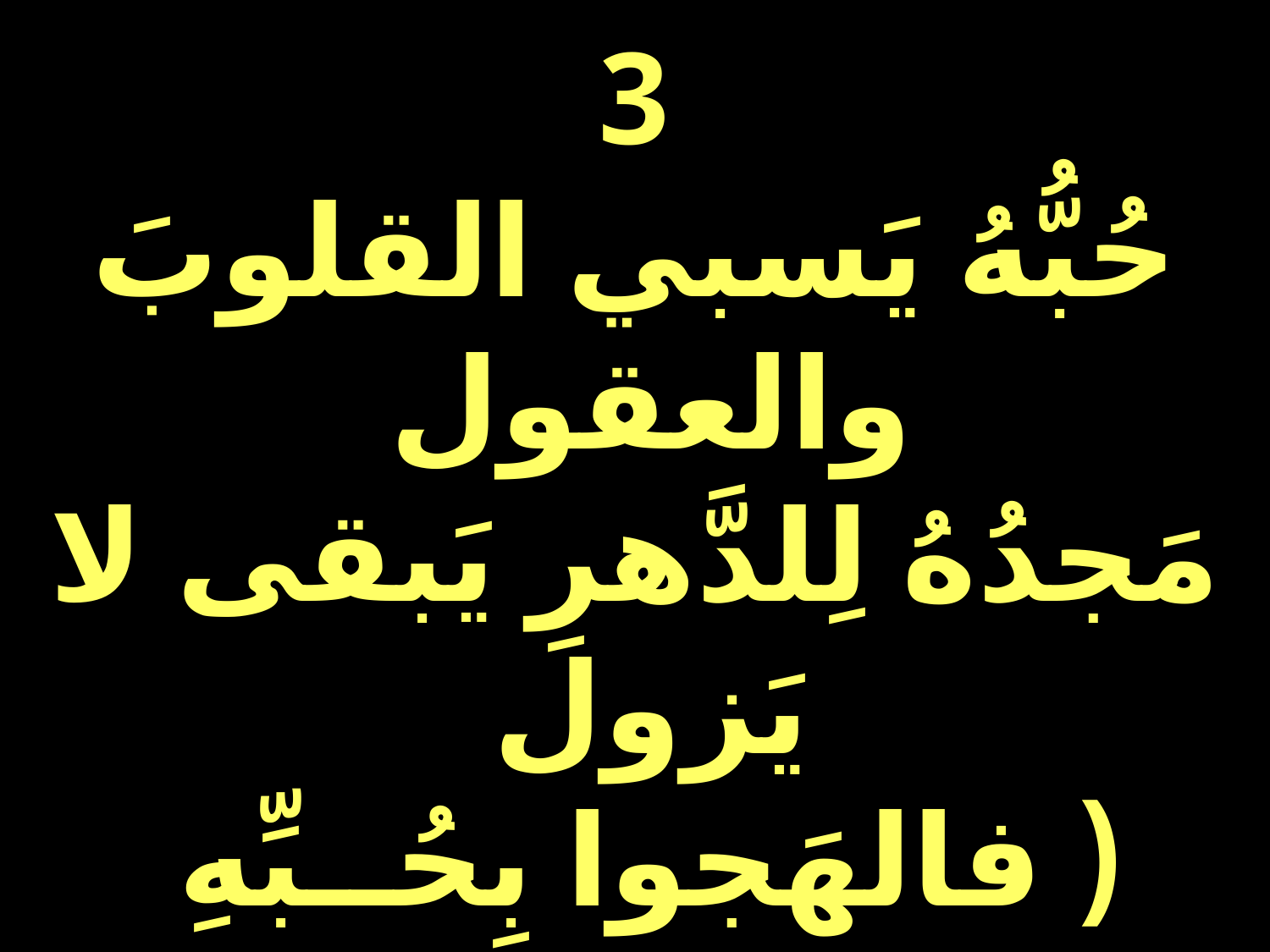

3
حُبُّهُ يَسبي القلوبَ والعقول
مَجدُهُ لِلدَّهرِ يَبقى لا يَزول
( فالهَجوا بِحُــبِّهِ
وانشِــدوا لِمَجدِهِ )2
واهتفي يا كُلَّ الأرضِ إهتفي